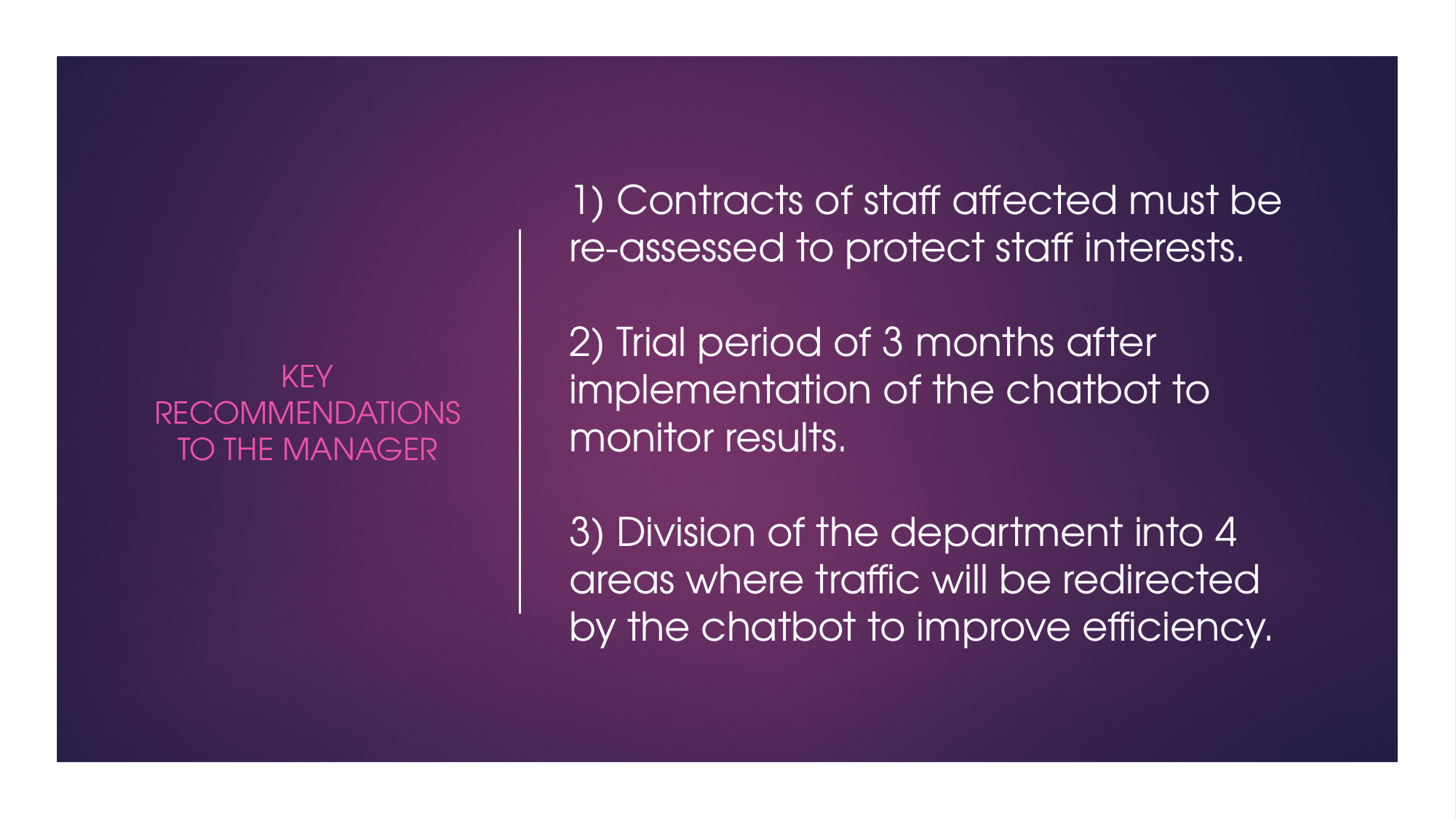

KEY RECOMMENDATIONS TO THE MANAGER
# 1) Contracts of staff affected must be re-assessed to protect staff interests. 2) Trial period of 3 months after implementation of the chatbot to monitor results. 3) Division of the department into 4 areas where traffic will be redirected by the chatbot to improve efficiency.